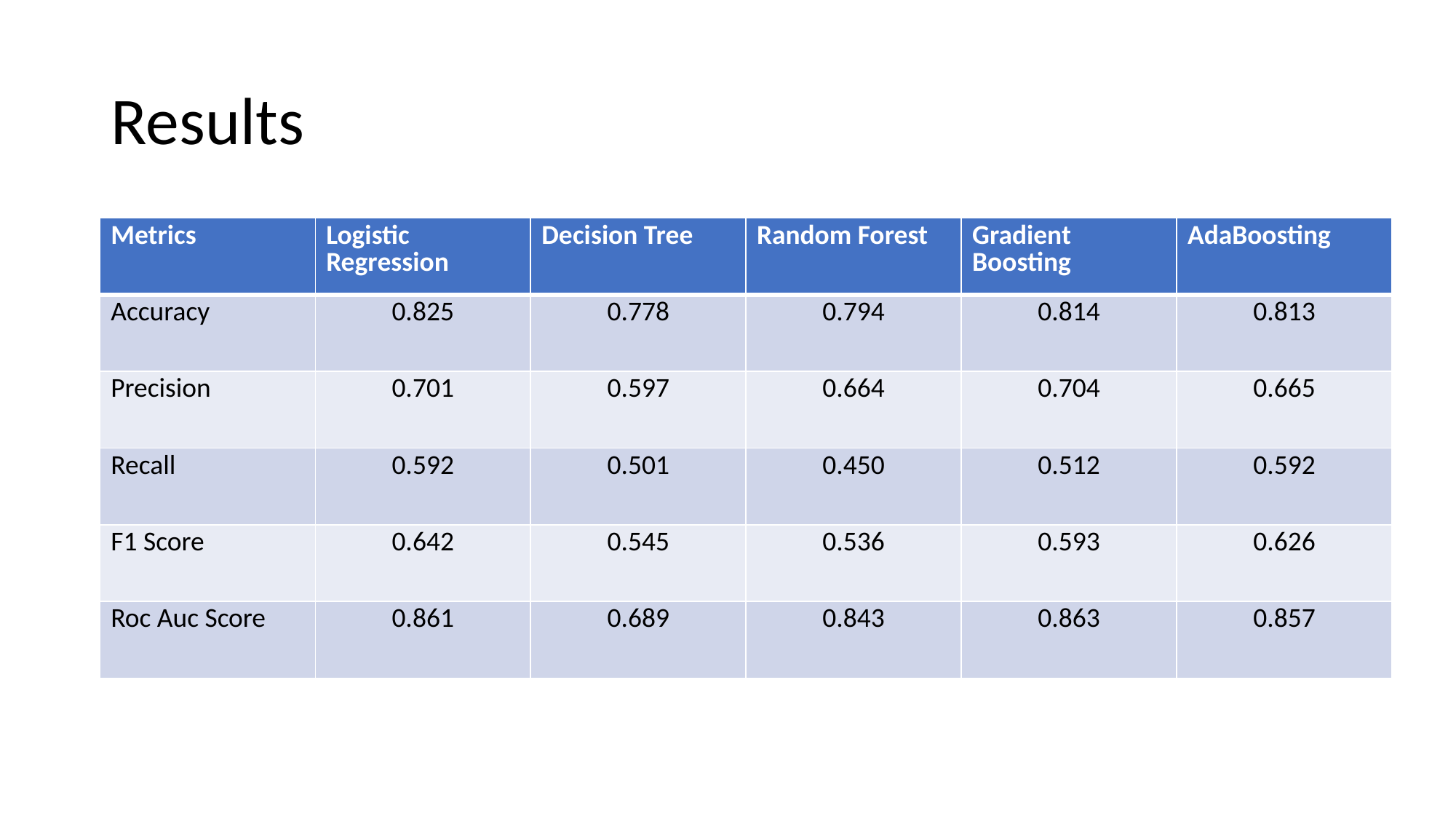

# Results
| Metrics | Logistic Regression | Decision Tree | Random Forest | Gradient Boosting | AdaBoosting |
| --- | --- | --- | --- | --- | --- |
| Accuracy | 0.825 | 0.778 | 0.794 | 0.814 | 0.813 |
| Precision | 0.701 | 0.597 | 0.664 | 0.704 | 0.665 |
| Recall | 0.592 | 0.501 | 0.450 | 0.512 | 0.592 |
| F1 Score | 0.642 | 0.545 | 0.536 | 0.593 | 0.626 |
| Roc Auc Score | 0.861 | 0.689 | 0.843 | 0.863 | 0.857 |